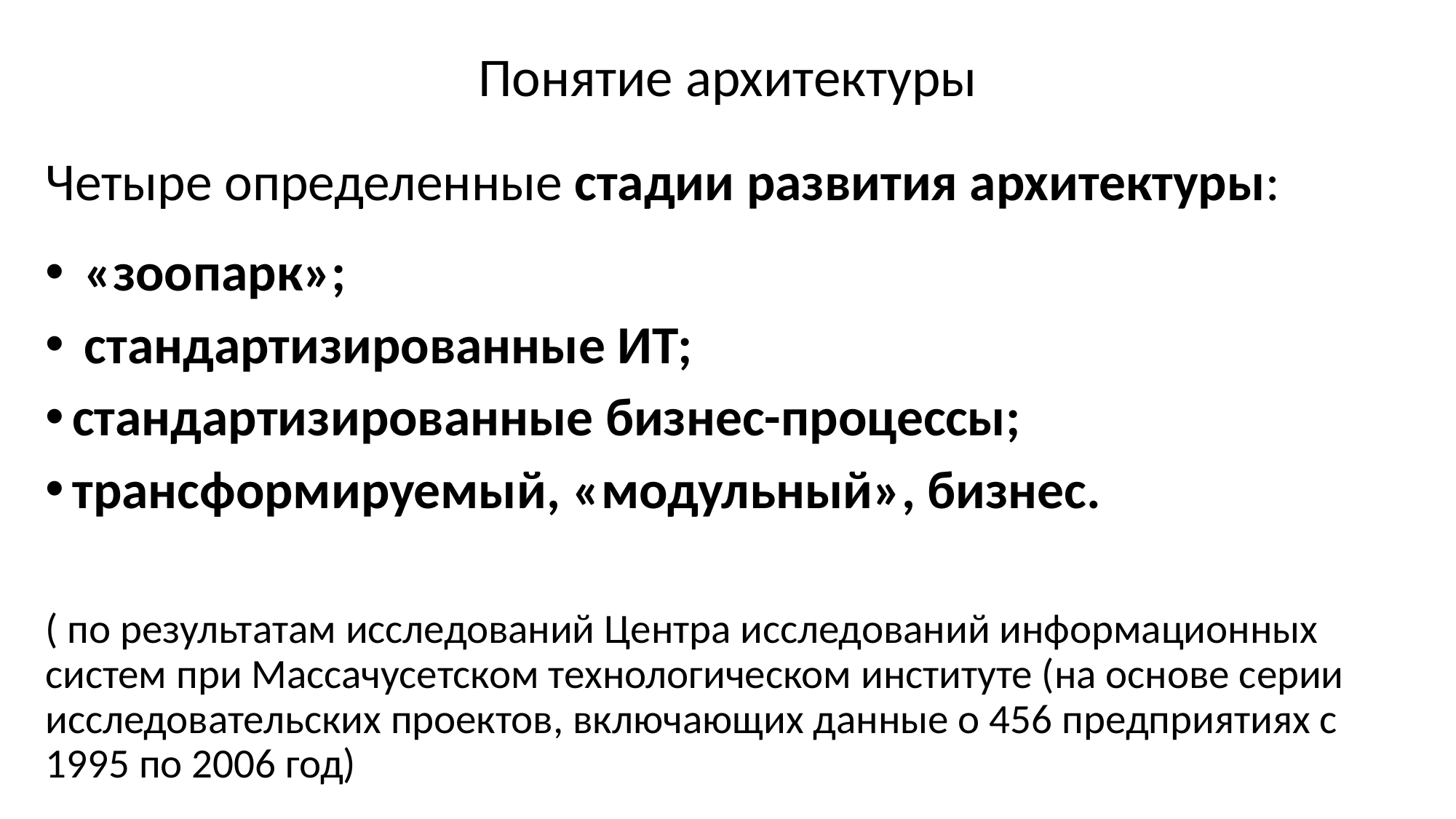

# Понятие архитектуры
Четыре определенные стадии развития архитектуры:
 «зоопарк»;
 стандартизированные ИТ;
стандартизированные бизнес-процессы;
трансформируемый, «модульный», бизнес.

( по результатам исследований Центра исследований информационных систем при Массачусетском технологическом институте (на основе серии исследовательских проектов, включающих данные о 456 предприятиях с 1995 по 2006 год)